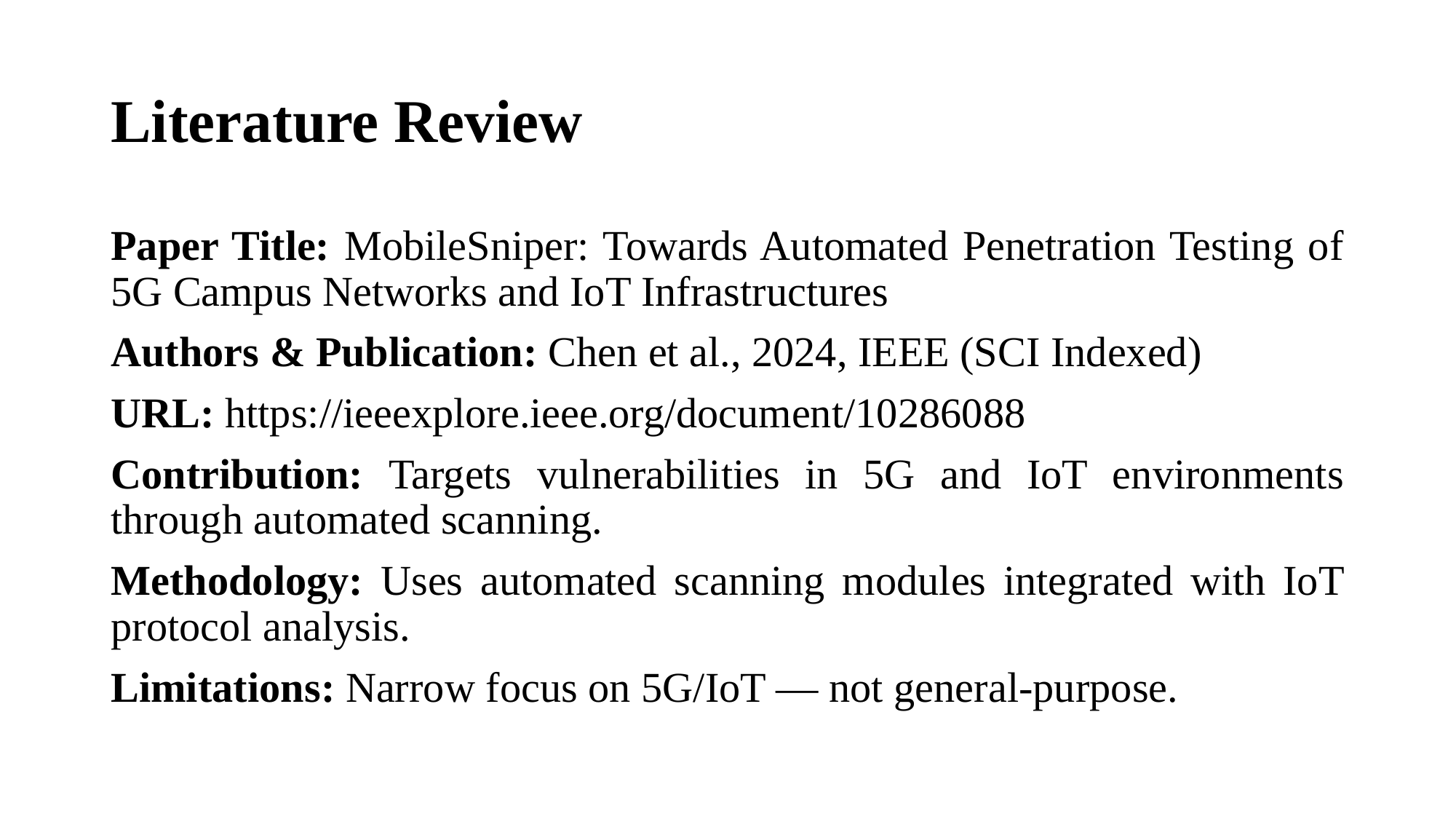

# Literature Review
Paper Title: MobileSniper: Towards Automated Penetration Testing of 5G Campus Networks and IoT Infrastructures
Authors & Publication: Chen et al., 2024, IEEE (SCI Indexed)
URL: https://ieeexplore.ieee.org/document/10286088
Contribution: Targets vulnerabilities in 5G and IoT environments through automated scanning.
Methodology: Uses automated scanning modules integrated with IoT protocol analysis.
Limitations: Narrow focus on 5G/IoT — not general-purpose.